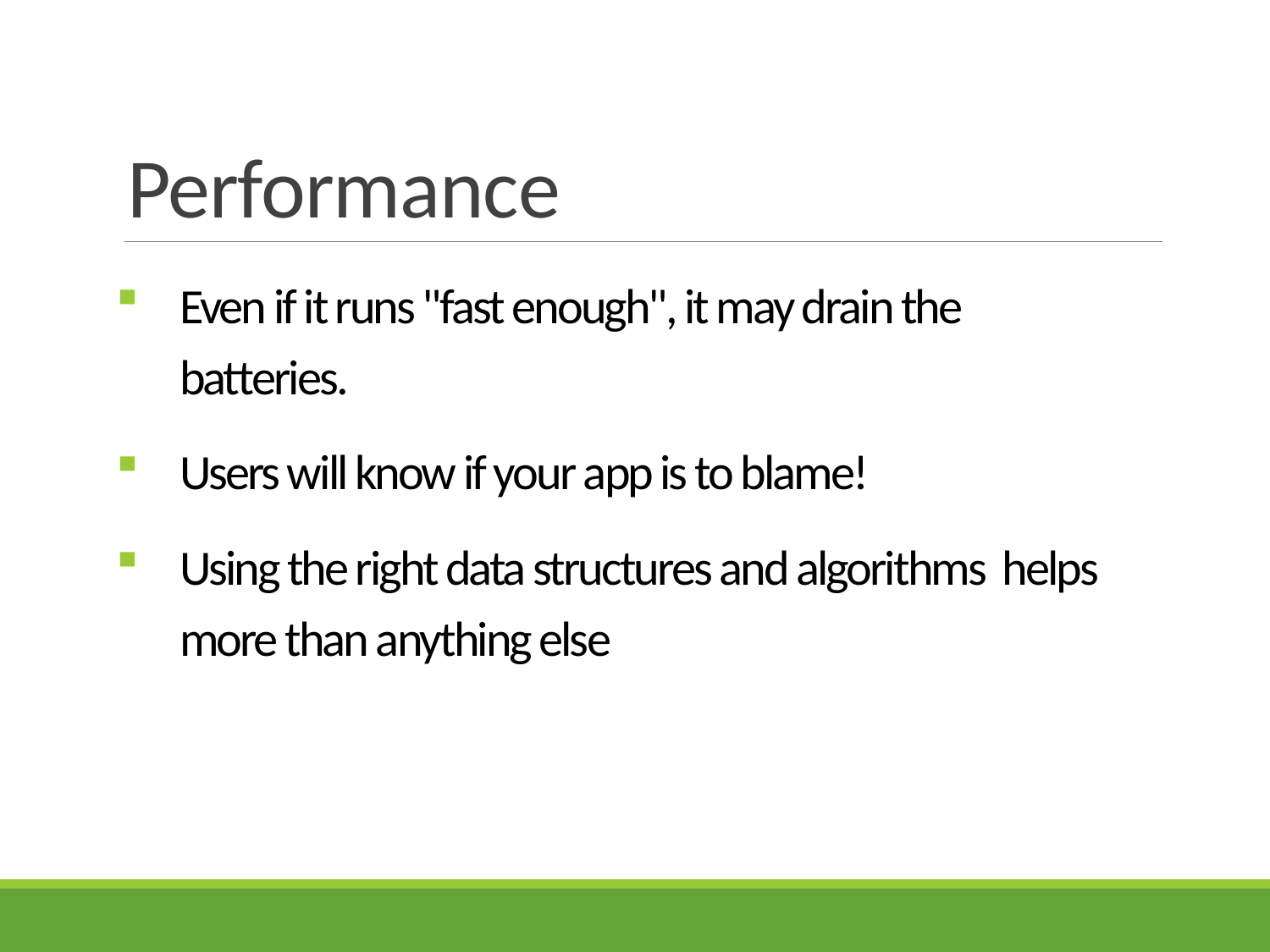

# Performance
Even if it runs "fast enough", it may drain the  batteries.
Users will know if your app is to blame!
Using the right data structures and algorithms  helps more than anything else